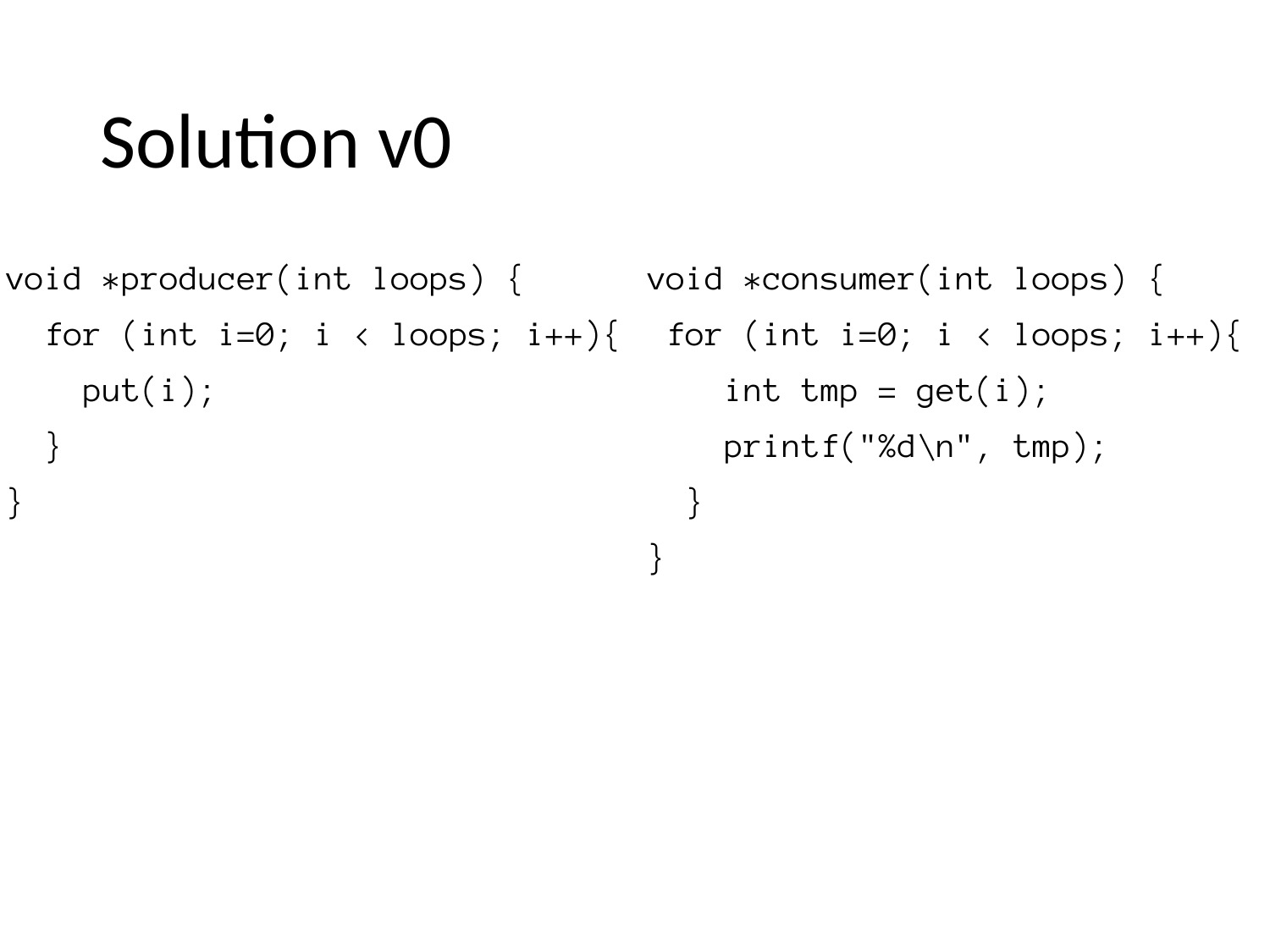

# Solution v0
void *producer(int loops) {
  for (int i=0; i < loops; i++){
    put(i);
  }
}
void *consumer(int loops) {
 for (int i=0; i < loops; i++){
    int tmp = get(i);
    printf("%d\n", tmp);
  }
}